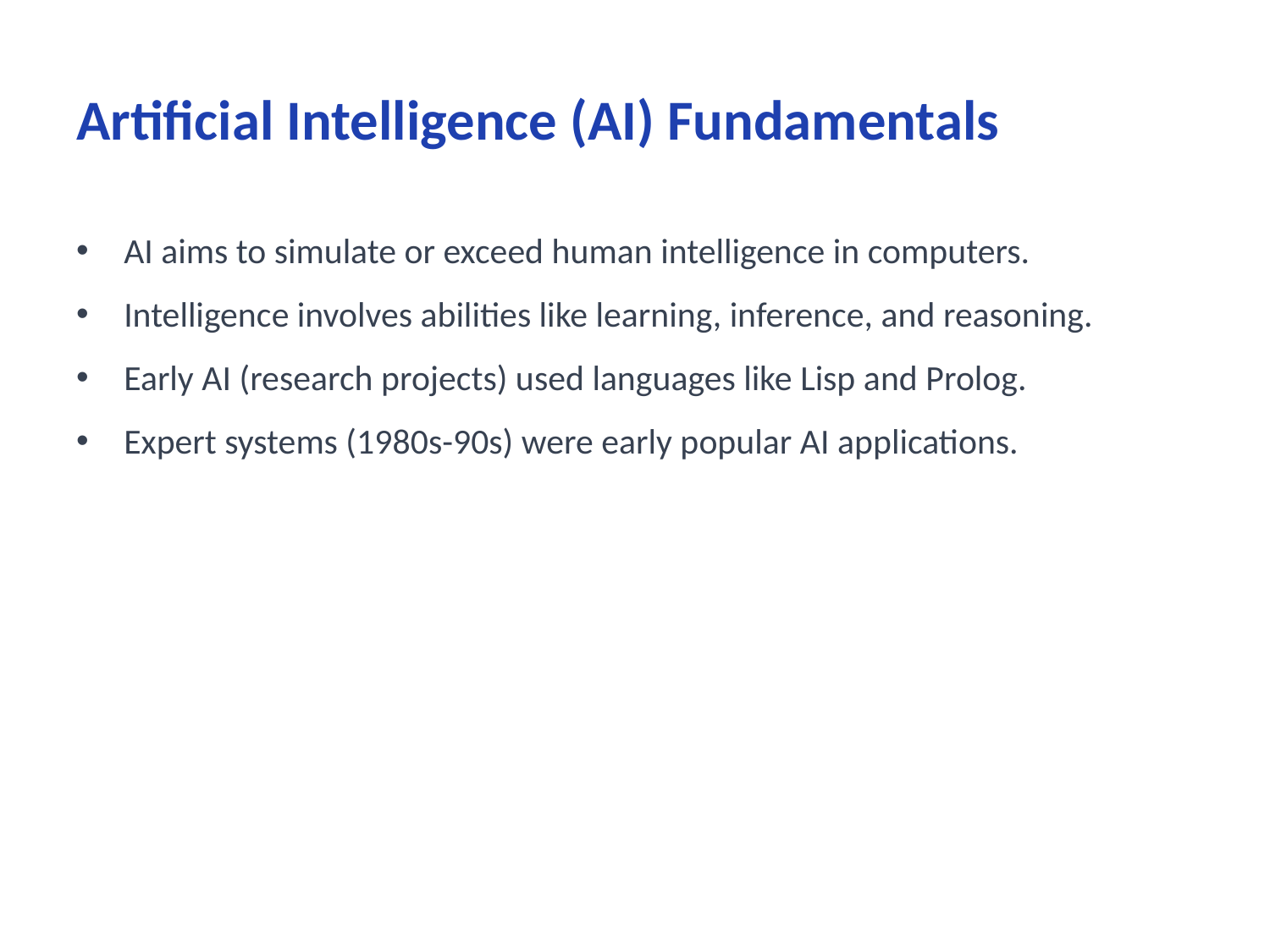

# Artificial Intelligence (AI) Fundamentals
AI aims to simulate or exceed human intelligence in computers.
Intelligence involves abilities like learning, inference, and reasoning.
Early AI (research projects) used languages like Lisp and Prolog.
Expert systems (1980s-90s) were early popular AI applications.